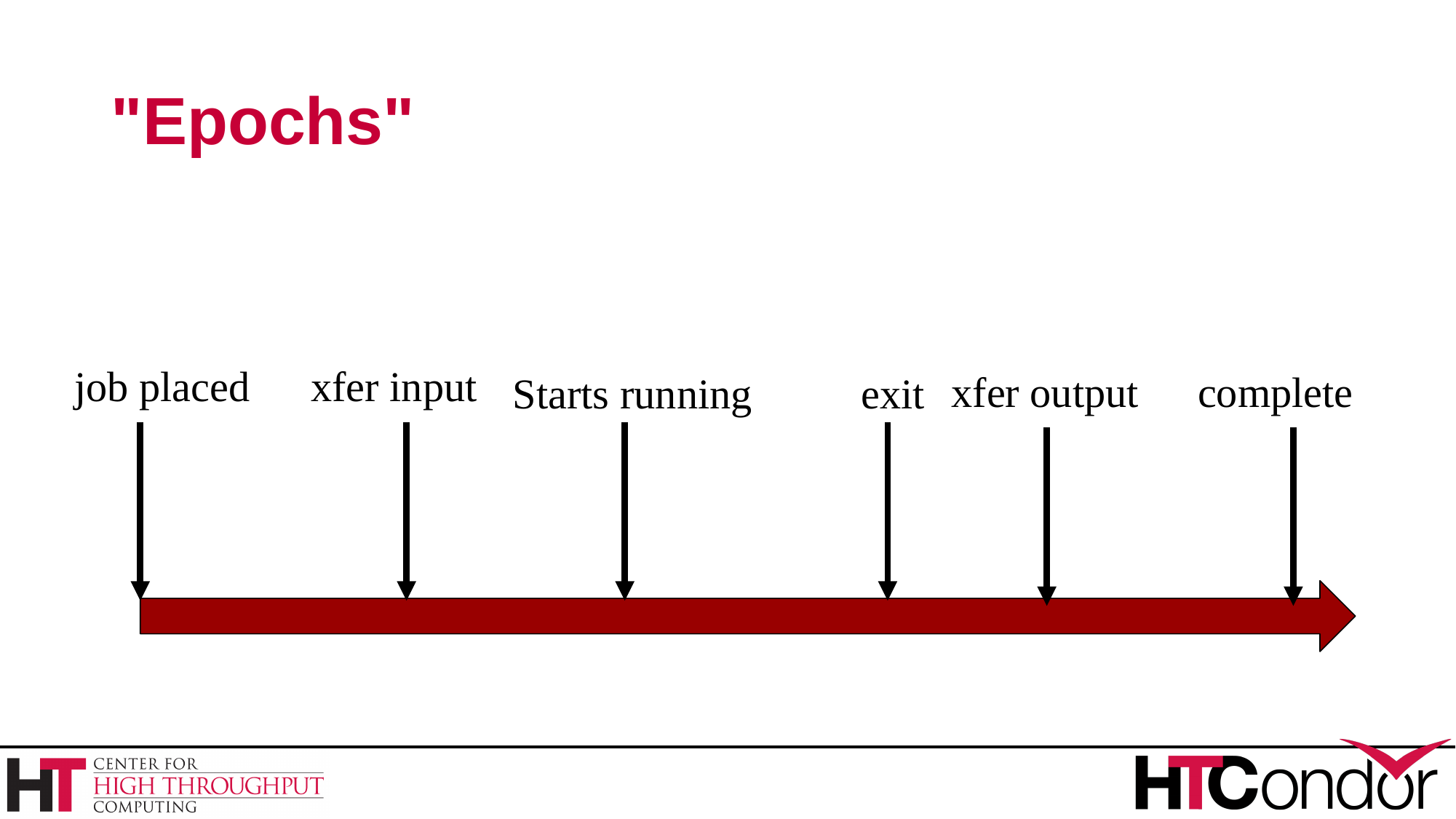

# "Epochs"
job placed
xfer input
xfer output
complete
Starts running
exit